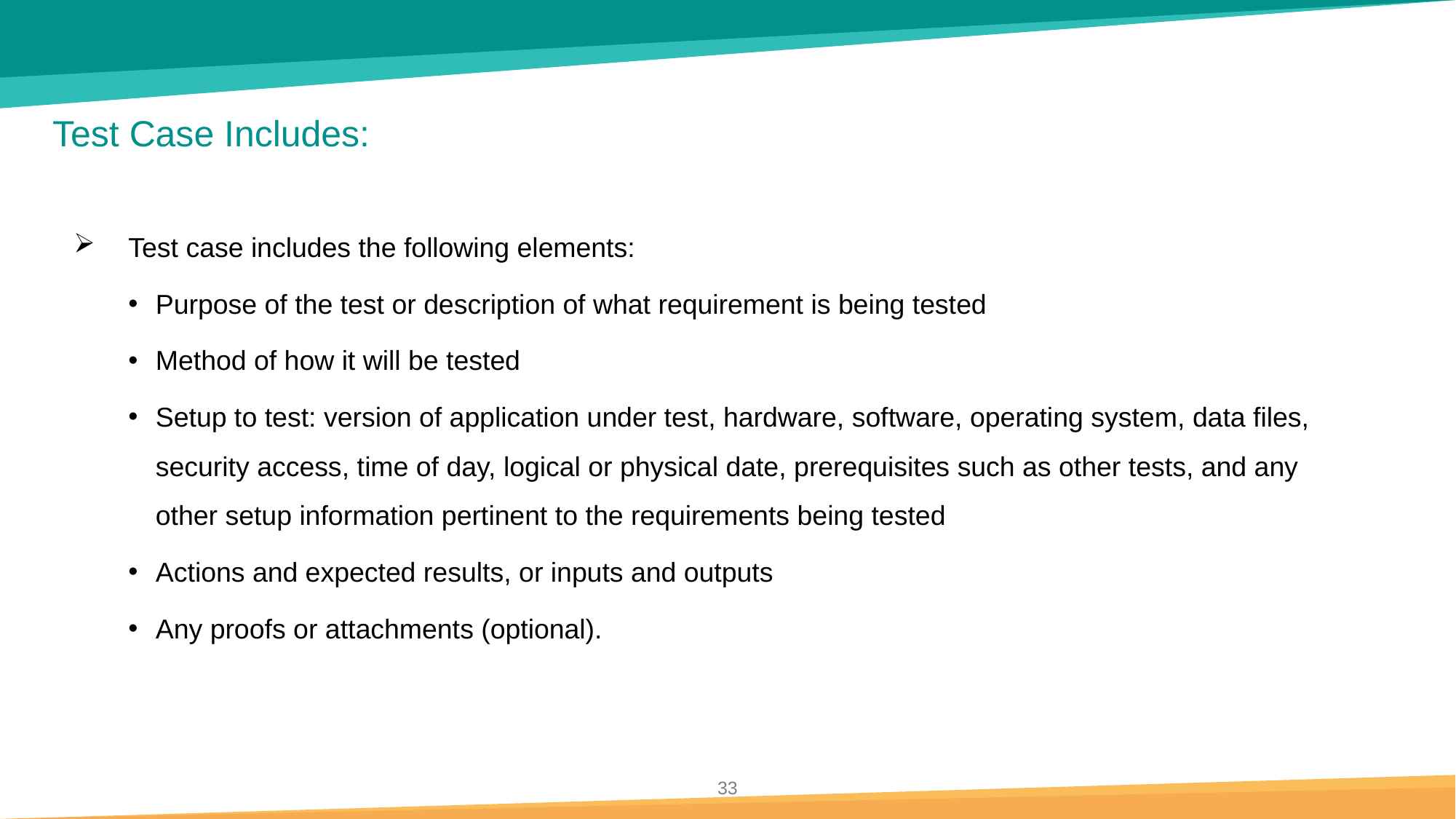

# Test Case Includes:
Test case includes the following elements:
Purpose of the test or description of what requirement is being tested
Method of how it will be tested
Setup to test: version of application under test, hardware, software, operating system, data files, security access, time of day, logical or physical date, prerequisites such as other tests, and any other setup information pertinent to the requirements being tested
Actions and expected results, or inputs and outputs
Any proofs or attachments (optional).